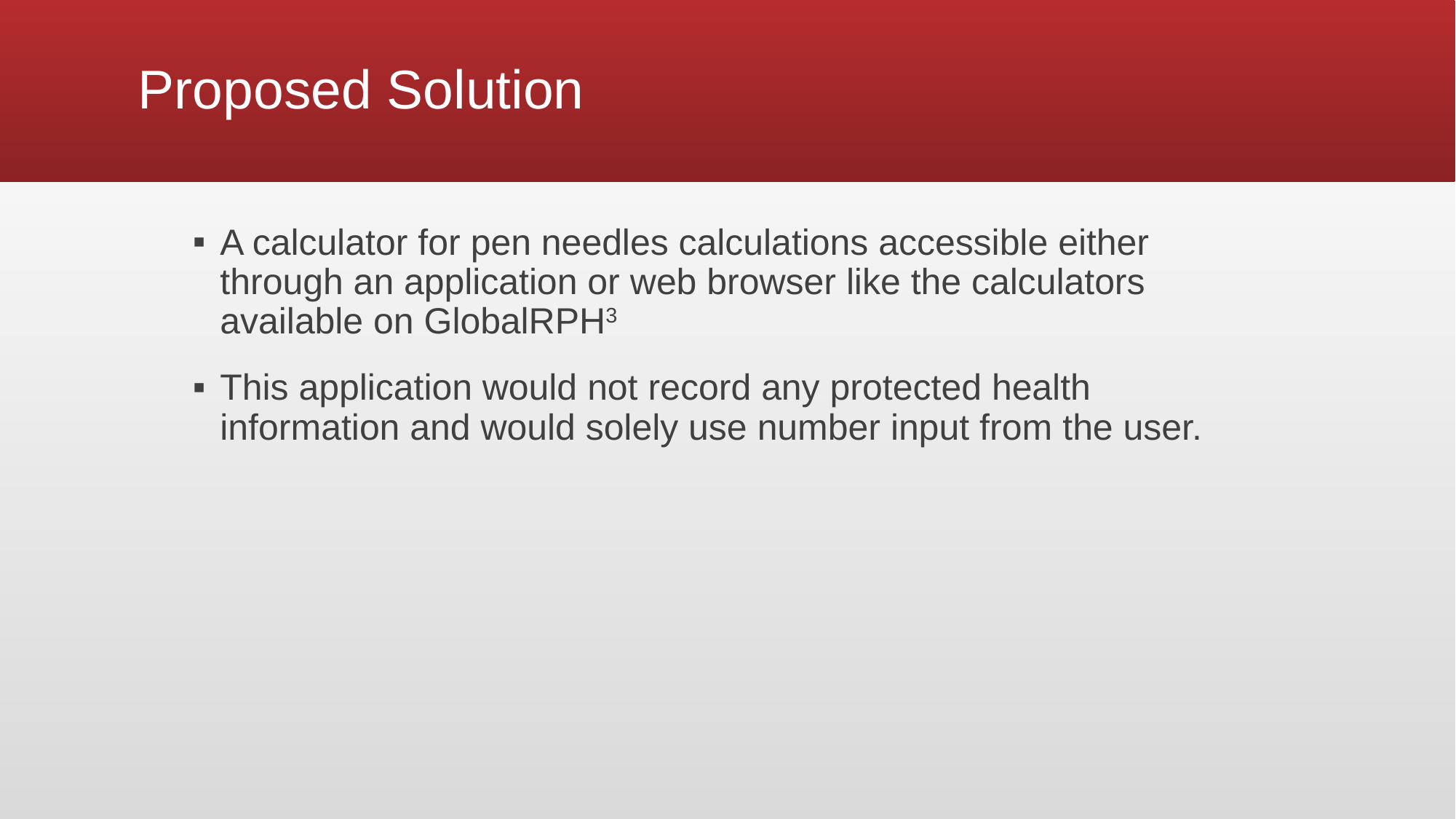

# Proposed Solution
A calculator for pen needles calculations accessible either through an application or web browser like the calculators available on GlobalRPH3
This application would not record any protected health information and would solely use number input from the user.